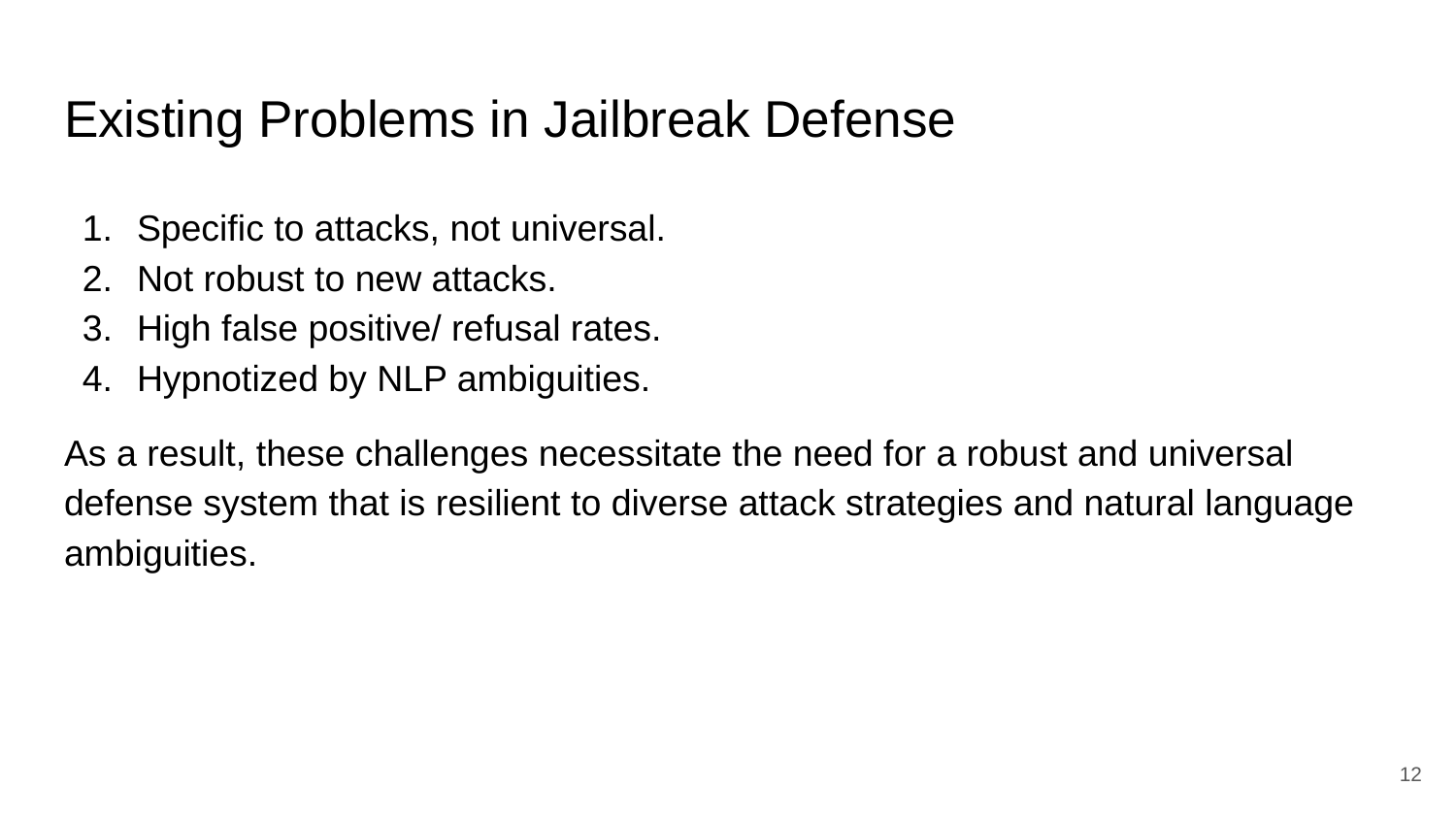

# Existing Problems in Jailbreak Defense
Specific to attacks, not universal.
Not robust to new attacks.
High false positive/ refusal rates.
Hypnotized by NLP ambiguities.
As a result, these challenges necessitate the need for a robust and universal defense system that is resilient to diverse attack strategies and natural language ambiguities.

12